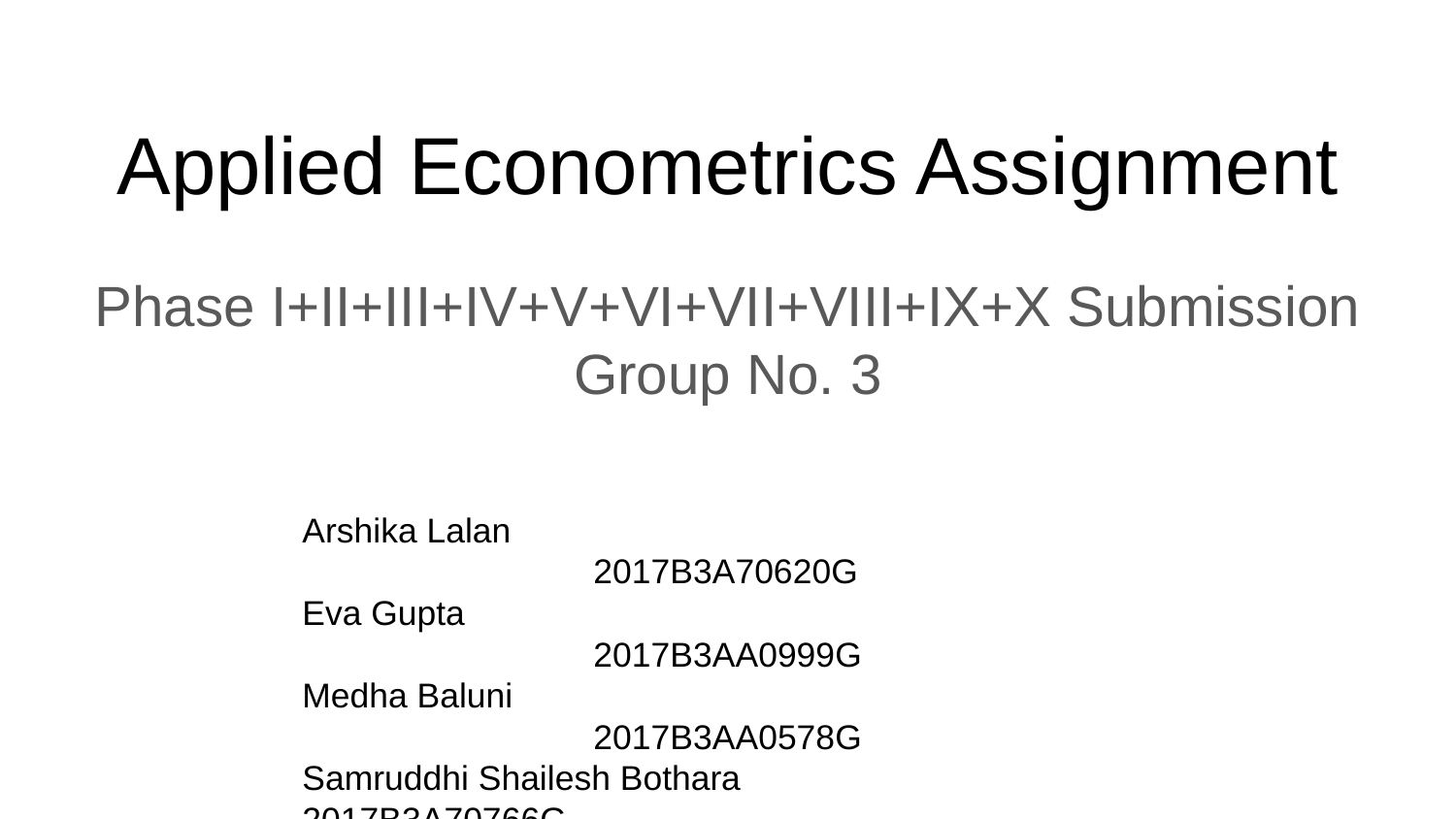

Applied Econometrics Assignment
Phase I+II+III+IV+V+VI+VII+VIII+IX+X Submission
Group No. 3
Arshika Lalan 						2017B3A70620G
Eva Gupta						2017B3AA0999G
Medha Baluni						2017B3AA0578G
Samruddhi Shailesh Bothara		2017B3A70766G
Anushka Gabale					2017B3A80599G